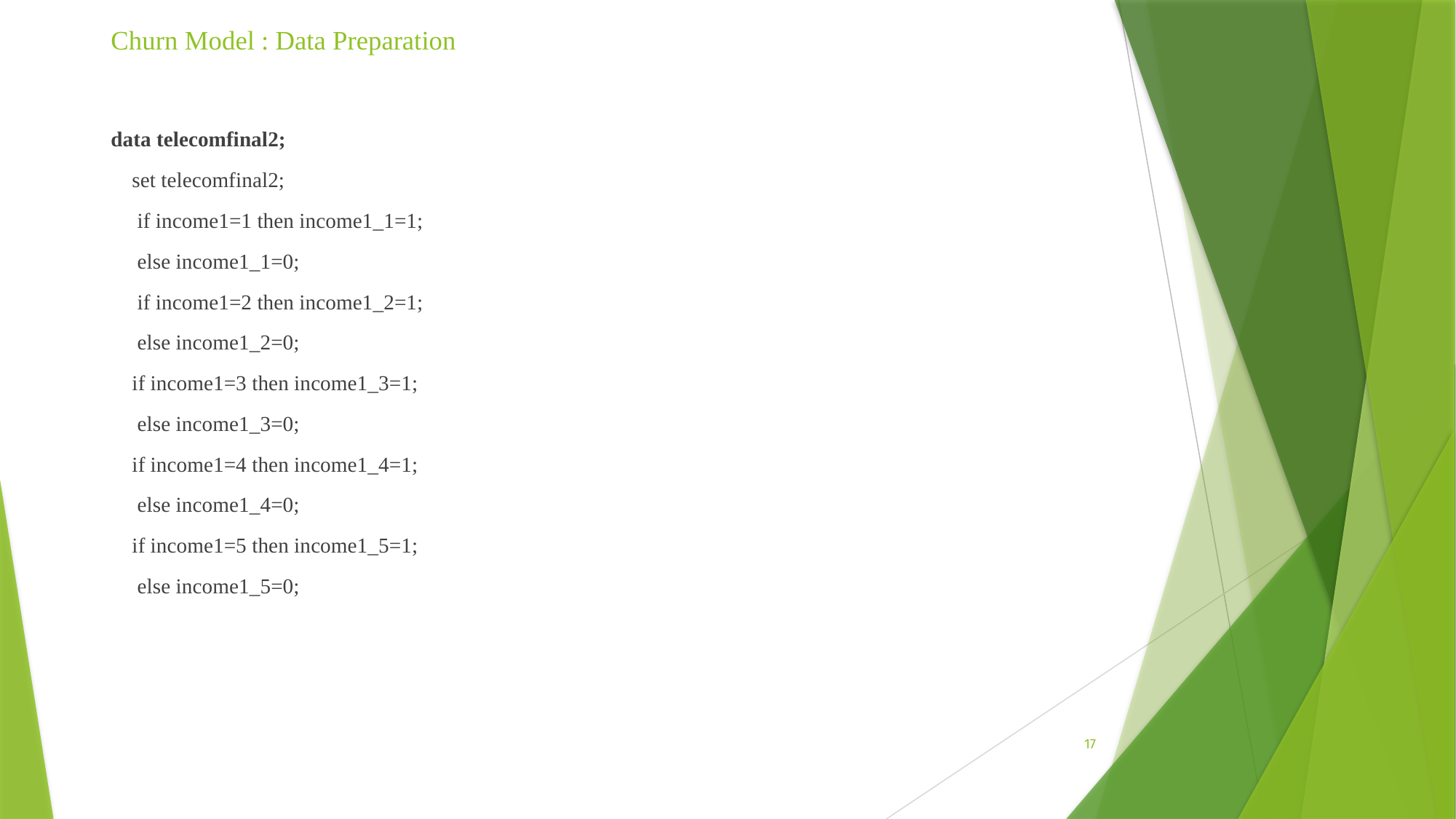

# Churn Model : Data Preparation
data telecomfinal2;
    set telecomfinal2;
     if income1=1 then income1_1=1;
     else income1_1=0;
     if income1=2 then income1_2=1;
     else income1_2=0;
    if income1=3 then income1_3=1;
     else income1_3=0;
    if income1=4 then income1_4=1;
     else income1_4=0;
    if income1=5 then income1_5=1;
     else income1_5=0;
17